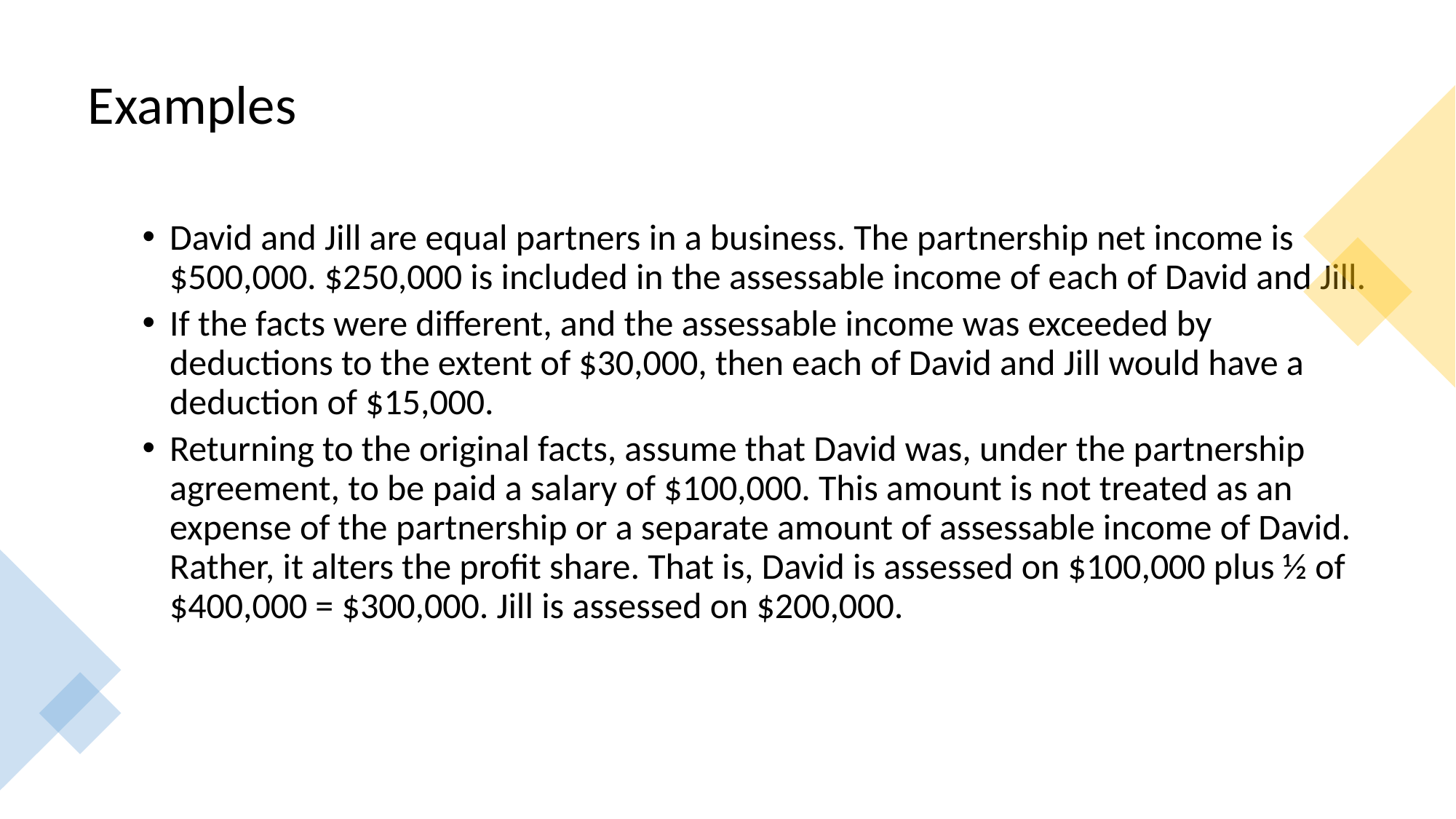

# Examples

David and Jill are equal partners in a business. The partnership net income is $500,000. $250,000 is included in the assessable income of each of David and Jill.
If the facts were different, and the assessable income was exceeded by deductions to the extent of $30,000, then each of David and Jill would have a deduction of $15,000.
Returning to the original facts, assume that David was, under the partnership agreement, to be paid a salary of $100,000. This amount is not treated as an expense of the partnership or a separate amount of assessable income of David. Rather, it alters the profit share. That is, David is assessed on $100,000 plus ½ of $400,000 = $300,000. Jill is assessed on $200,000.